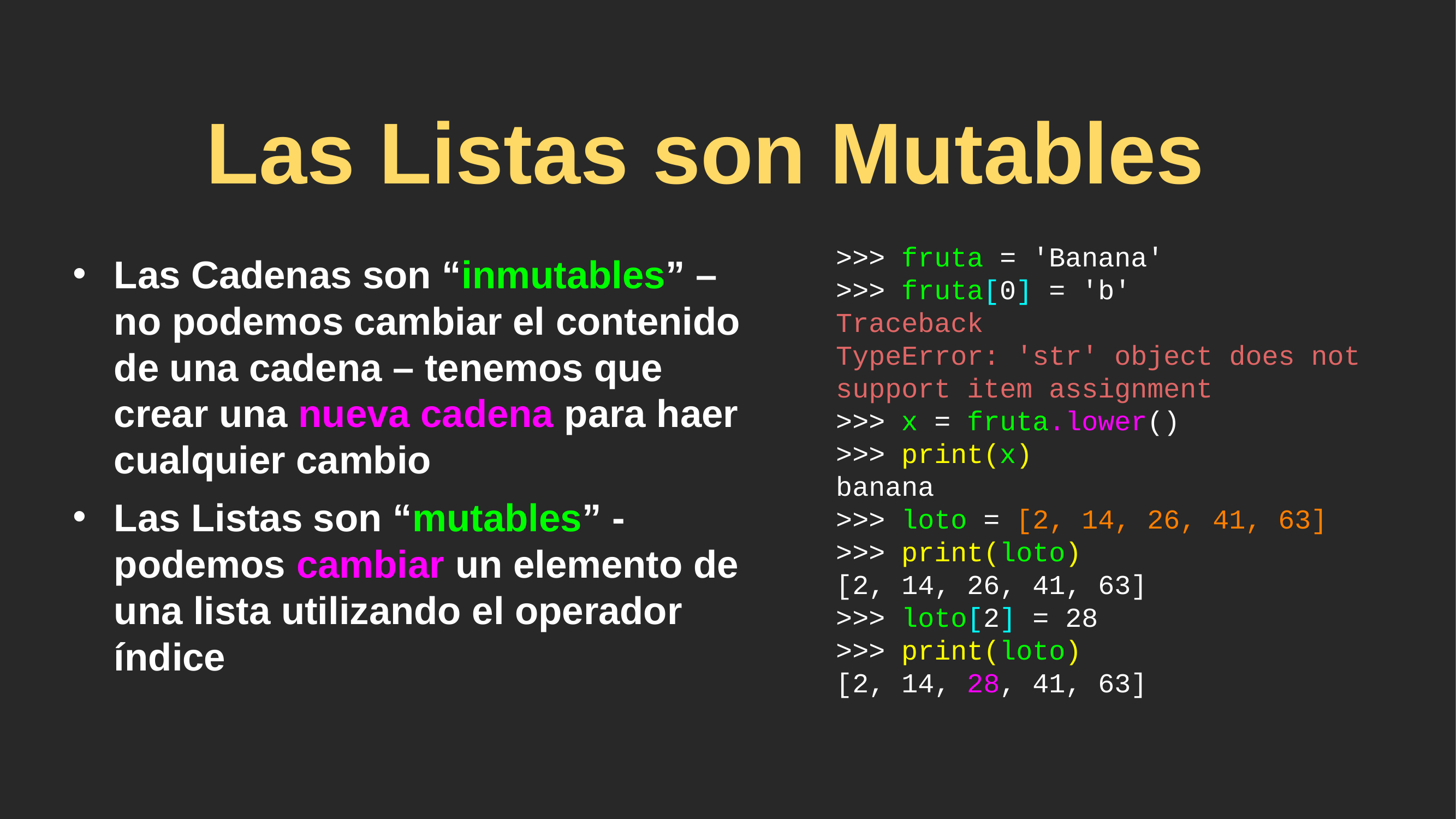

# Las Listas son Mutables
>>> fruta = 'Banana'
>>> fruta[0] = 'b'
Traceback
TypeError: 'str' object does not
support item assignment
>>> x = fruta.lower()
>>> print(x)
banana
>>> loto = [2, 14, 26, 41, 63]
>>> print(loto)
[2, 14, 26, 41, 63]
>>> loto[2] = 28
>>> print(loto)
[2, 14, 28, 41, 63]
Las Cadenas son “inmutables” – no podemos cambiar el contenido de una cadena – tenemos que crear una nueva cadena para haer cualquier cambio
Las Listas son “mutables” - podemos cambiar un elemento de una lista utilizando el operador índice